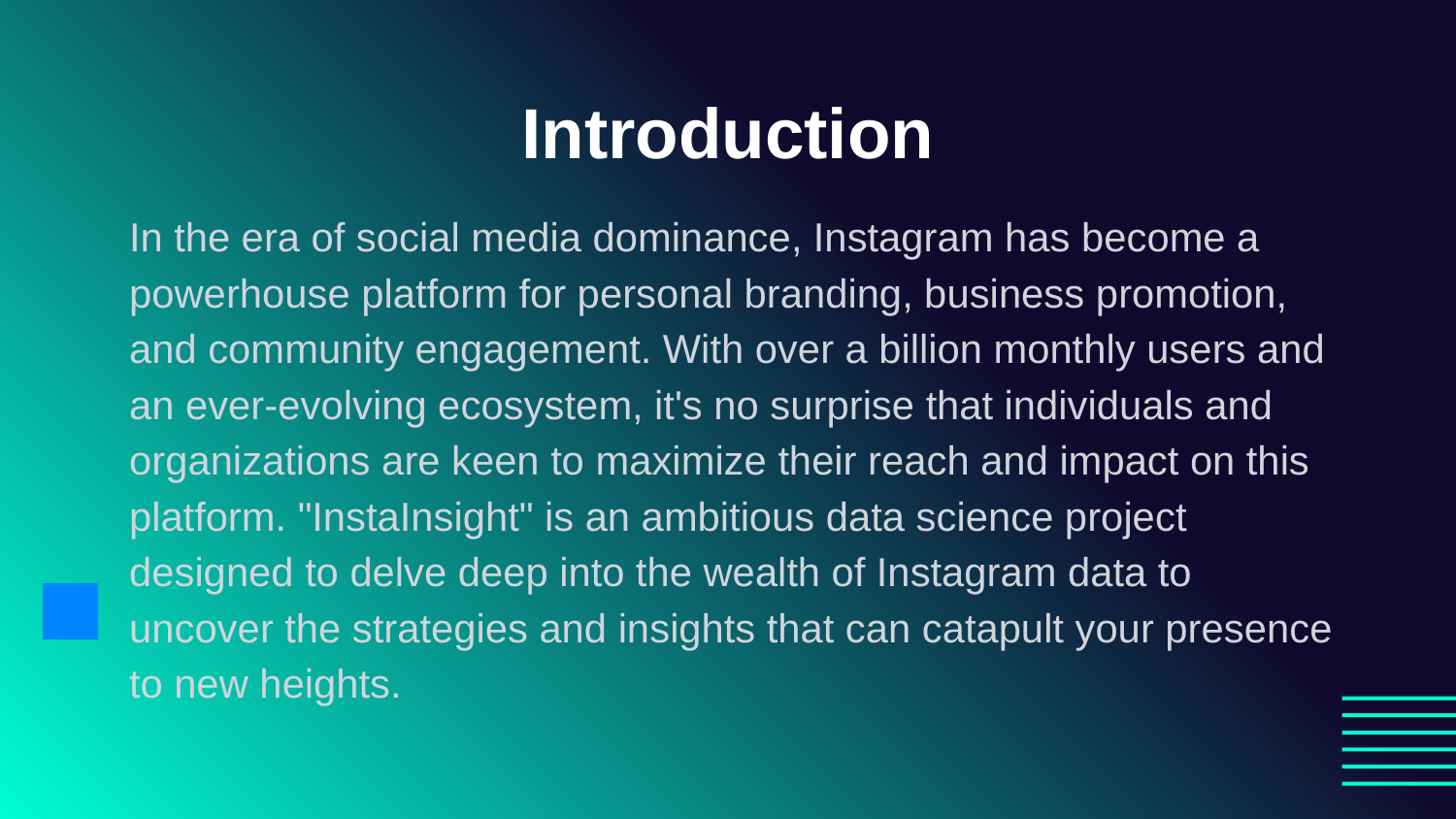

# Introduction
In the era of social media dominance, Instagram has become a powerhouse platform for personal branding, business promotion, and community engagement. With over a billion monthly users and an ever-evolving ecosystem, it's no surprise that individuals and organizations are keen to maximize their reach and impact on this platform. "InstaInsight" is an ambitious data science project designed to delve deep into the wealth of Instagram data to uncover the strategies and insights that can catapult your presence to new heights.